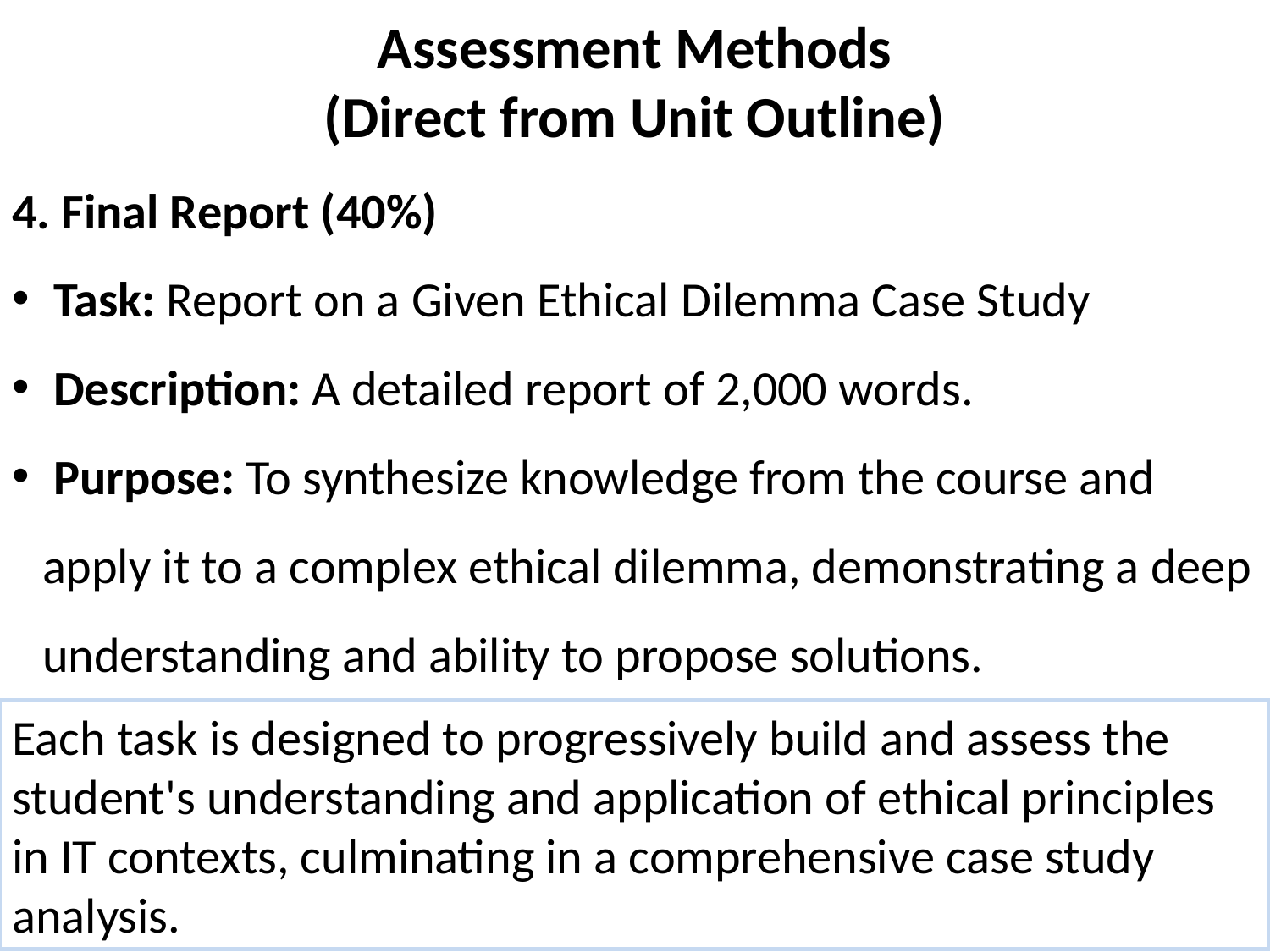

# Assessment Methods (Direct from Unit Outline)
4. Final Report (40%)
 Task: Report on a Given Ethical Dilemma Case Study
 Description: A detailed report of 2,000 words.
 Purpose: To synthesize knowledge from the course and apply it to a complex ethical dilemma, demonstrating a deep understanding and ability to propose solutions.
Each task is designed to progressively build and assess the student's understanding and application of ethical principles in IT contexts, culminating in a comprehensive case study analysis.